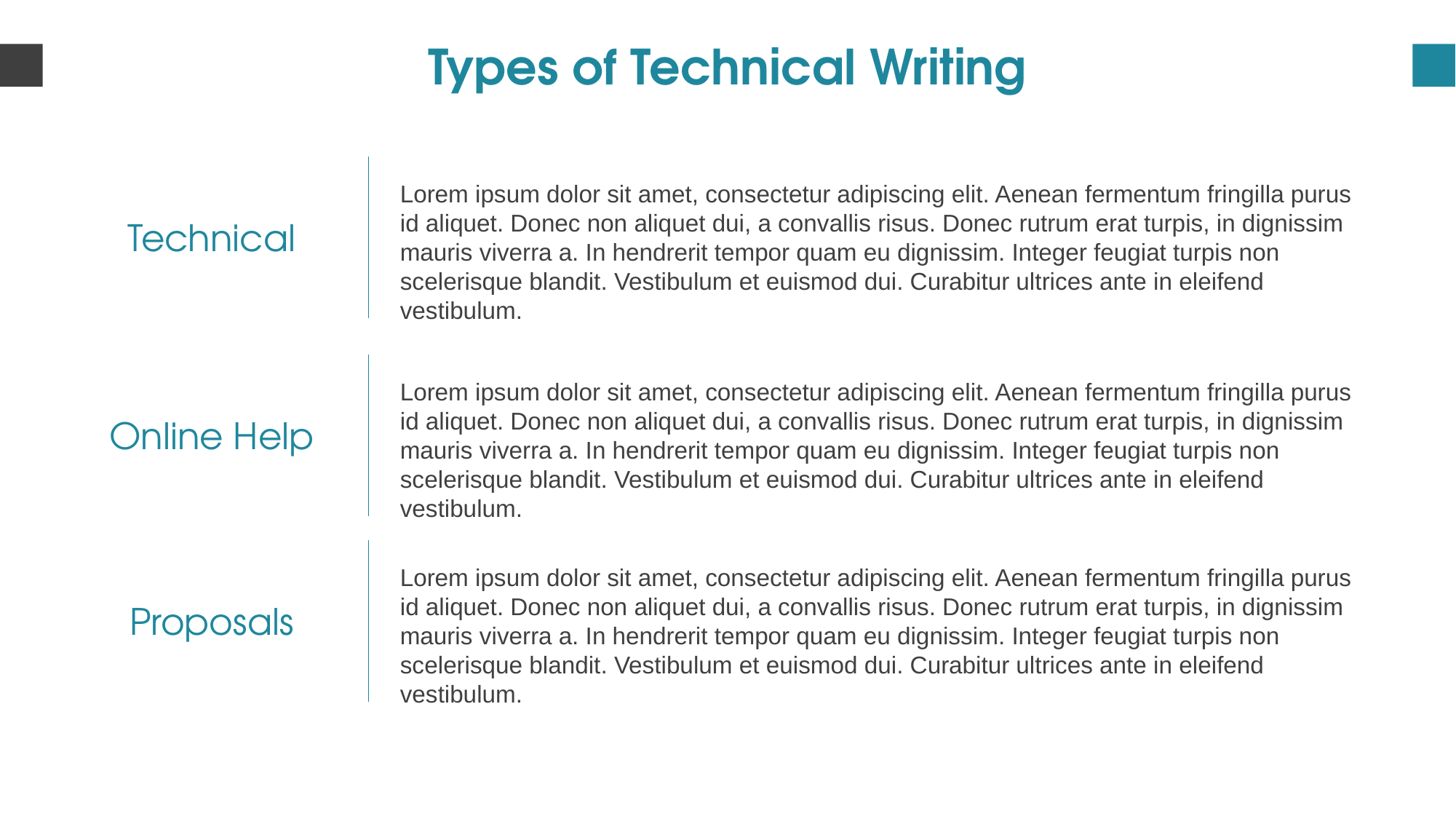

Types of Technical Writing

Lorem ipsum dolor sit amet, consectetur adipiscing elit. Aenean fermentum fringilla purus id aliquet. Donec non aliquet dui, a convallis risus. Donec rutrum erat turpis, in dignissim mauris viverra a. In hendrerit tempor quam eu dignissim. Integer feugiat turpis non scelerisque blandit. Vestibulum et euismod dui. Curabitur ultrices ante in eleifend vestibulum.
Technical
Lorem ipsum dolor sit amet, consectetur adipiscing elit. Aenean fermentum fringilla purus id aliquet. Donec non aliquet dui, a convallis risus. Donec rutrum erat turpis, in dignissim mauris viverra a. In hendrerit tempor quam eu dignissim. Integer feugiat turpis non scelerisque blandit. Vestibulum et euismod dui. Curabitur ultrices ante in eleifend vestibulum.
Online Help
Lorem ipsum dolor sit amet, consectetur adipiscing elit. Aenean fermentum fringilla purus id aliquet. Donec non aliquet dui, a convallis risus. Donec rutrum erat turpis, in dignissim mauris viverra a. In hendrerit tempor quam eu dignissim. Integer feugiat turpis non scelerisque blandit. Vestibulum et euismod dui. Curabitur ultrices ante in eleifend vestibulum.
Proposals

12